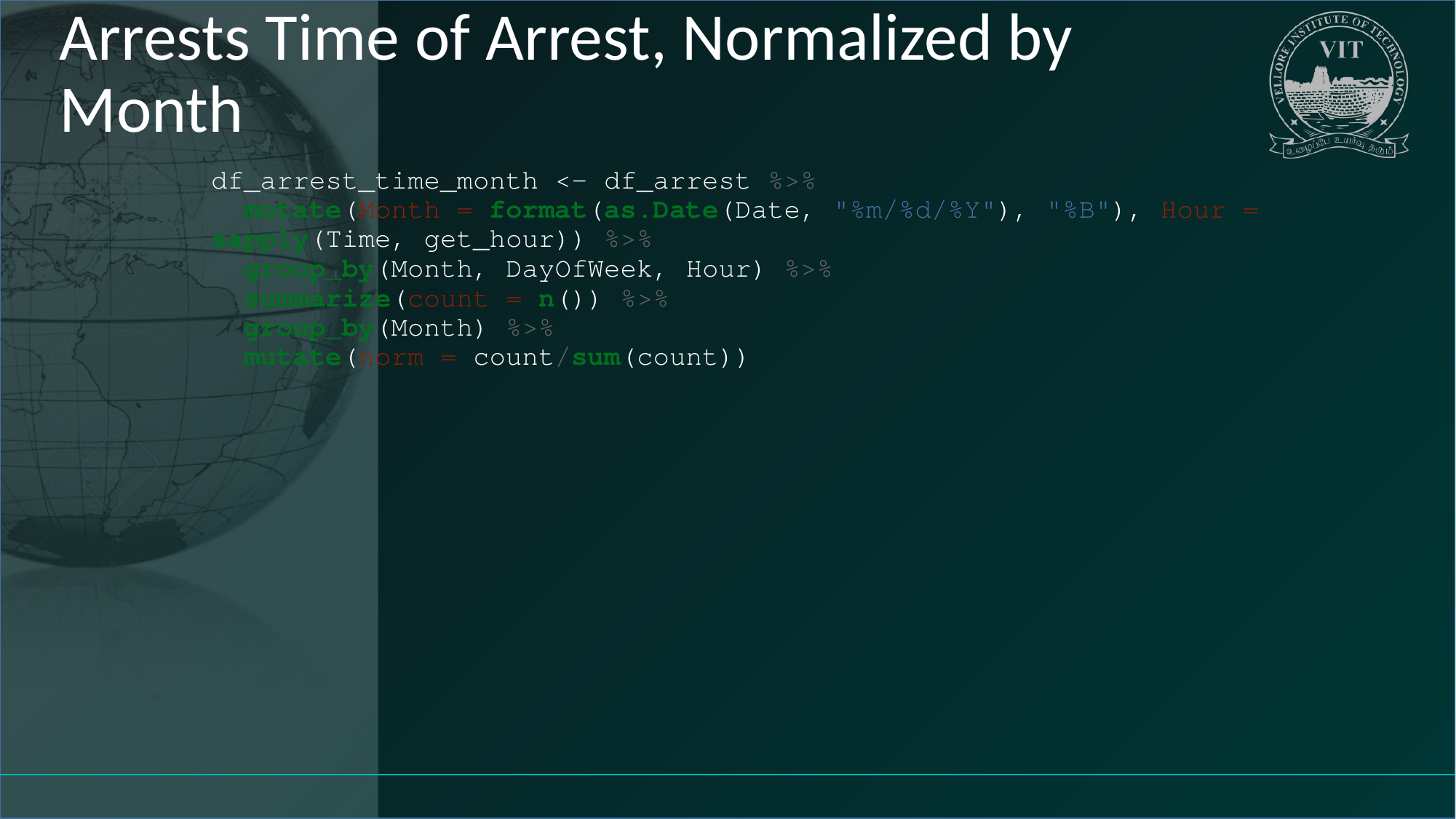

# Arrests Time of Arrest, Normalized by Month
df_arrest_time_month <- df_arrest %>%
  mutate(Month = format(as.Date(Date, "%m/%d/%Y"), "%B"), Hour = sapply(Time, get_hour)) %>%
  group_by(Month, DayOfWeek, Hour) %>%
  summarize(count = n()) %>%
  group_by(Month) %>%
  mutate(norm = count/sum(count))